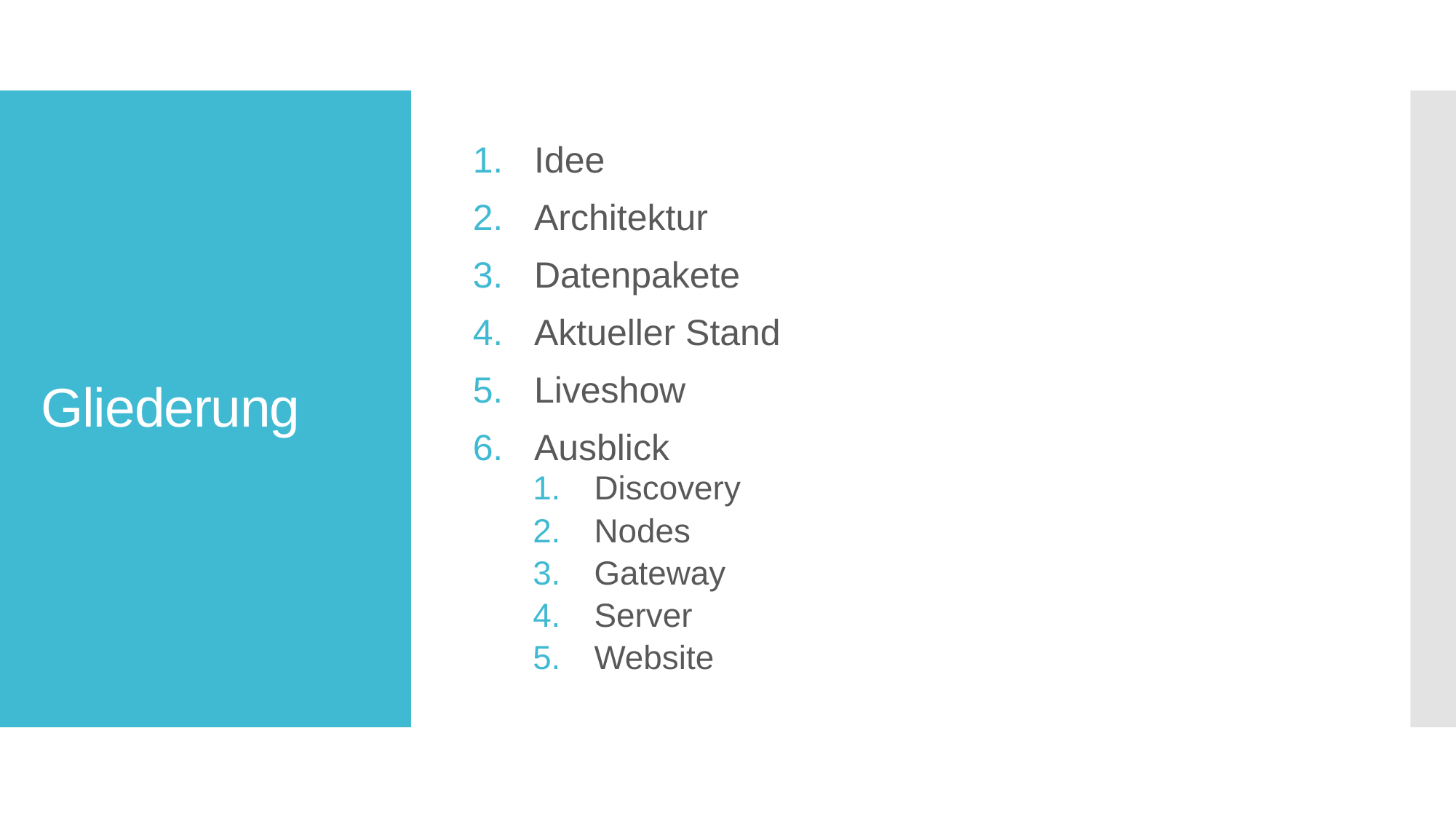

Idee
Architektur
Datenpakete
Aktueller Stand
Liveshow
Ausblick
Discovery
Nodes
Gateway
Server
Website
# Gliederung